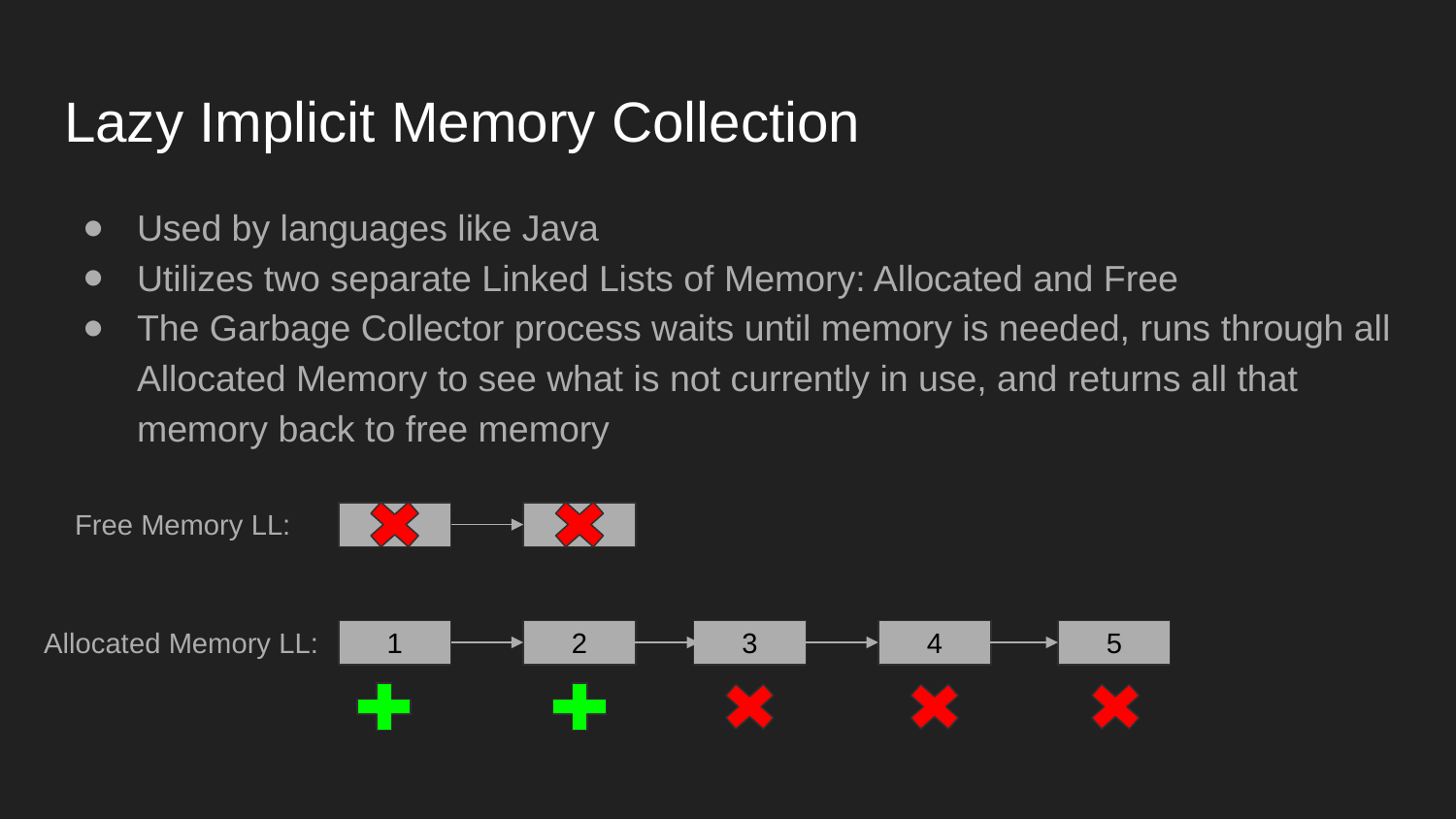

# Lazy Implicit Memory Collection
Used by languages like Java
Utilizes two separate Linked Lists of Memory: Allocated and Free
The Garbage Collector process waits until memory is needed, runs through all Allocated Memory to see what is not currently in use, and returns all that memory back to free memory

Free Memory LL:

1
2
Allocated Memory LL:
1
2
3
4
5